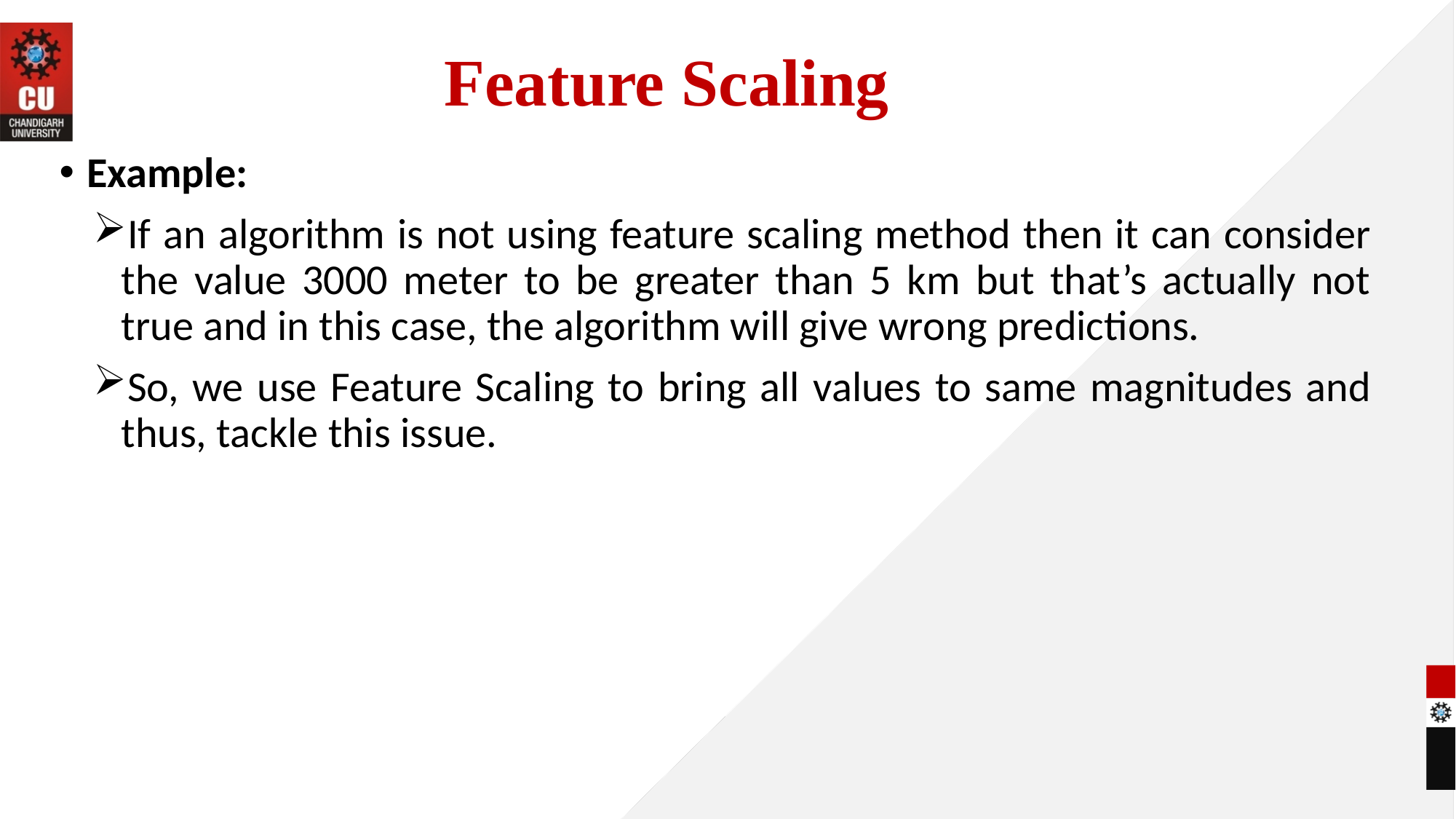

# Feature Scaling
Example:
If an algorithm is not using feature scaling method then it can consider the value 3000 meter to be greater than 5 km but that’s actually not true and in this case, the algorithm will give wrong predictions.
So, we use Feature Scaling to bring all values to same magnitudes and thus, tackle this issue.